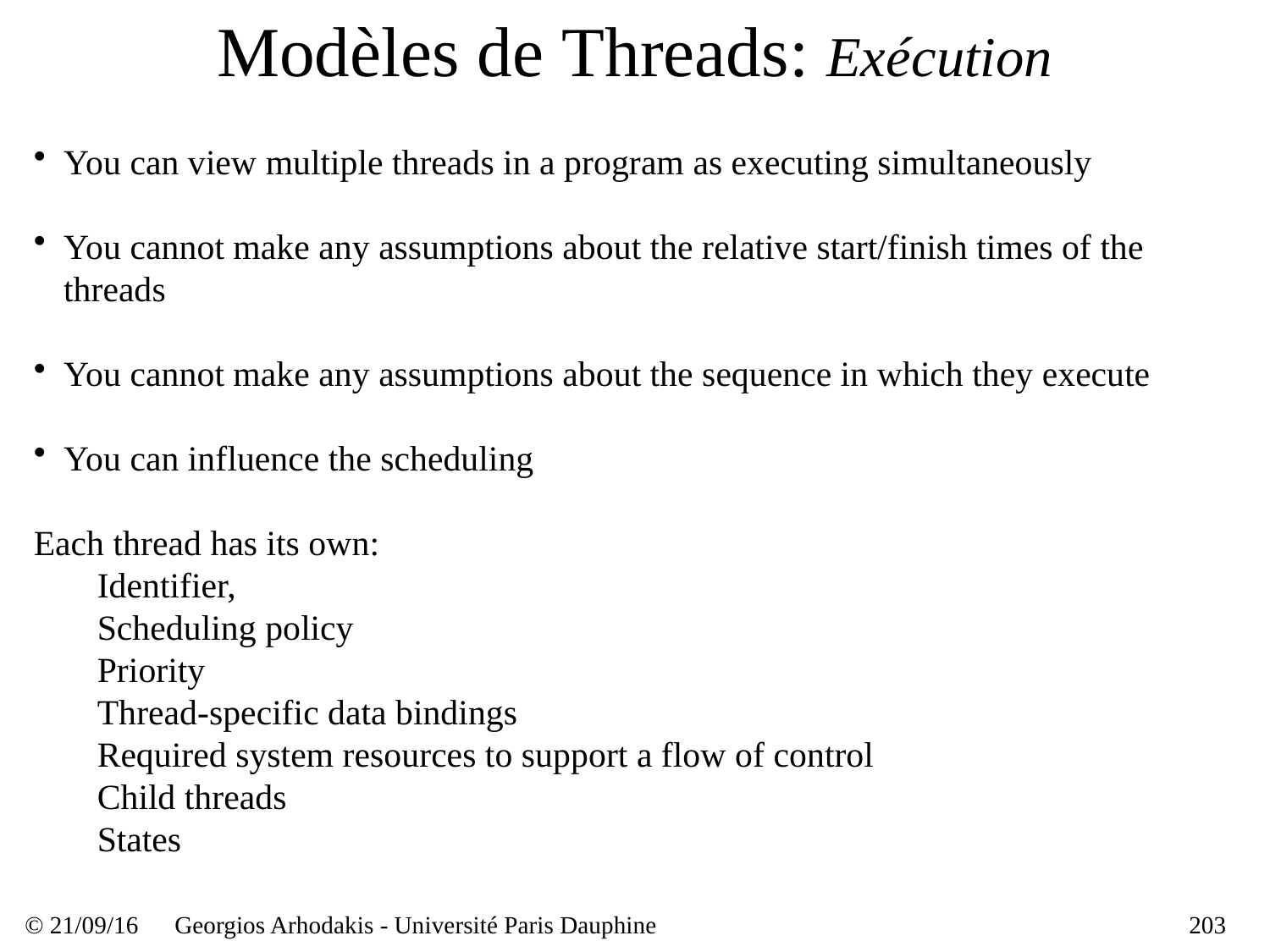

# Modèles de Threads: Exécution
You can view multiple threads in a program as executing simultaneously

You cannot make any assumptions about the relative start/finish times of the threads

You cannot make any assumptions about the sequence in which they execute

You can influence the scheduling

Each thread has its own:
Identifier,
Scheduling policy
Priority
Thread-specific data bindings
Required system resources to support a flow of control
Child threads
States
© 21/09/16
Georgios Arhodakis - Université Paris Dauphine
203